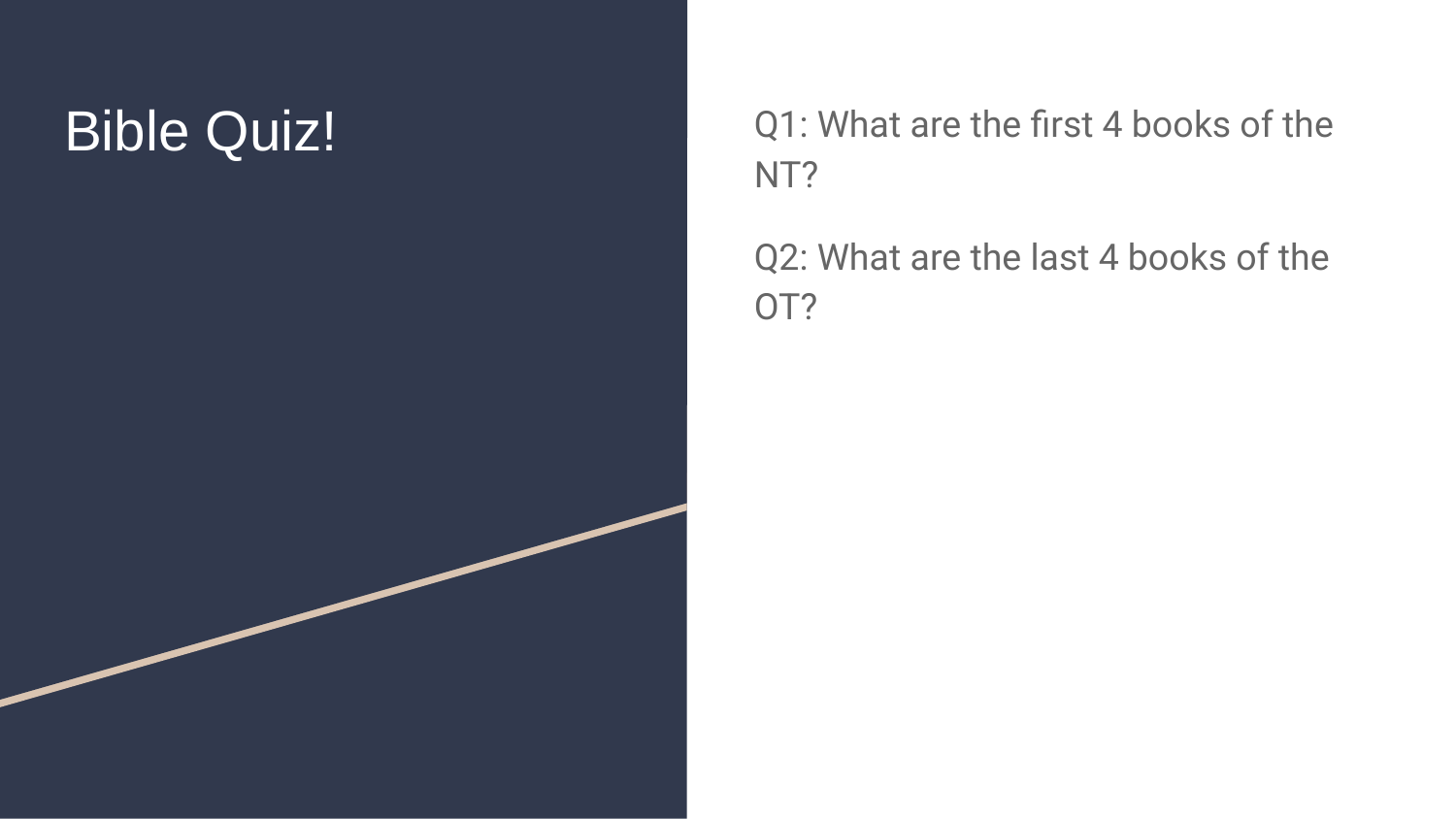

# Bible Quiz!
Q1: What are the first 4 books of the NT?
Q2: What are the last 4 books of the OT?